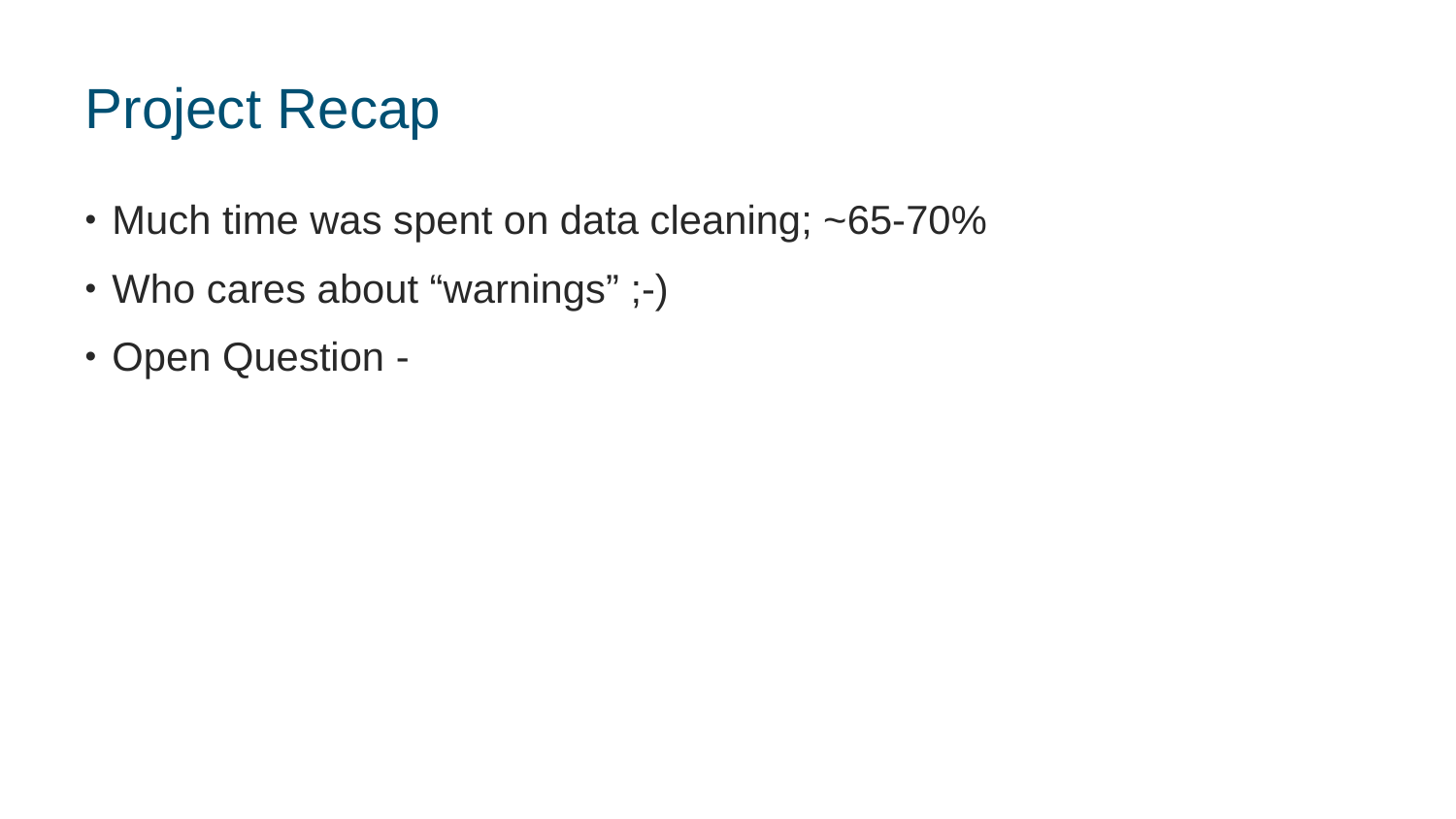

# Project Recap
Much time was spent on data cleaning; ~65-70%
Who cares about “warnings” ;-)
Open Question -